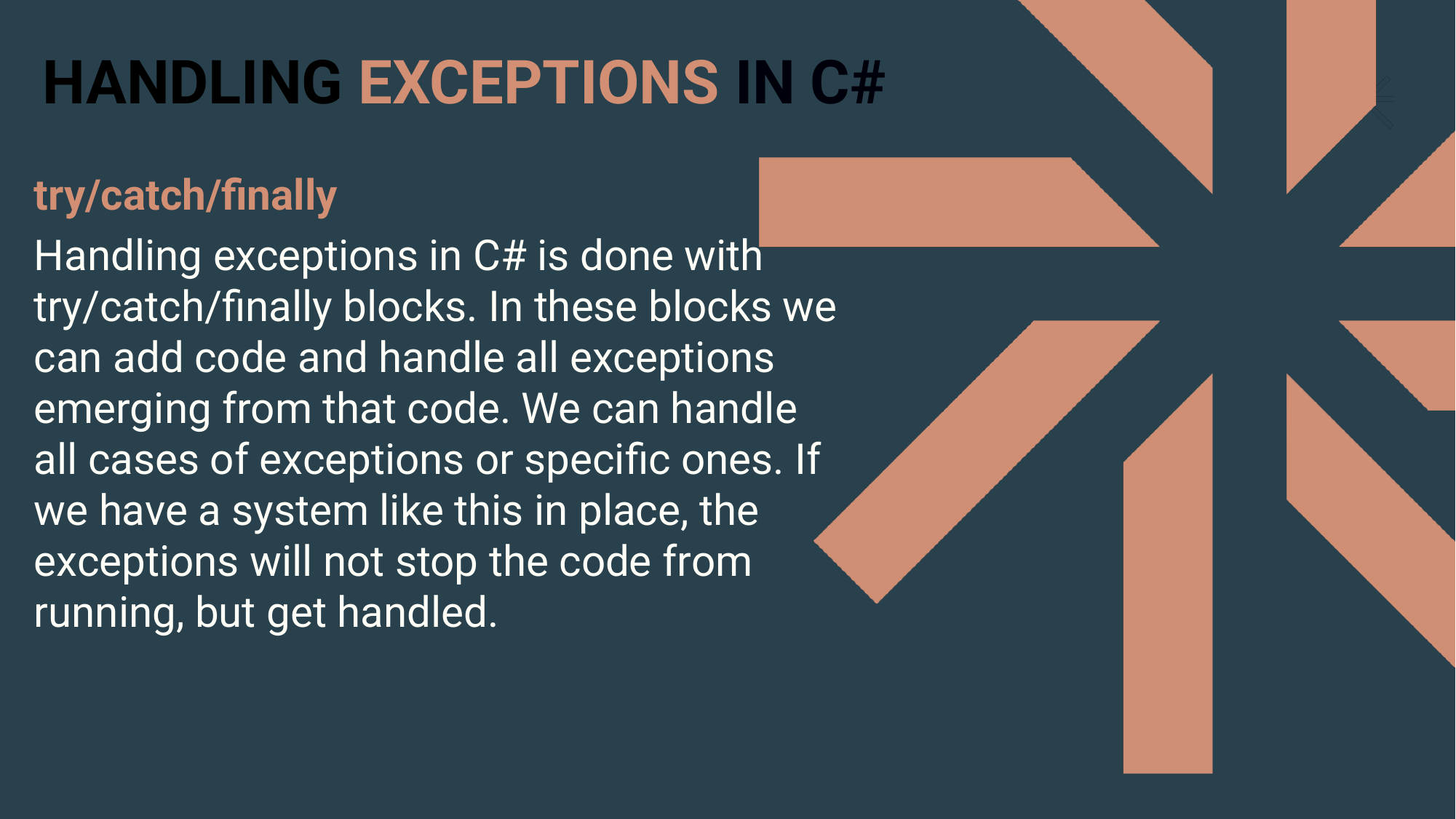

# HANDLING EXCEPTIONS IN C#
try/catch/finally
Handling exceptions in C# is done with try/catch/finally blocks. In these blocks we can add code and handle all exceptions emerging from that code. We can handle all cases of exceptions or specific ones. If we have a system like this in place, the exceptions will not stop the code from running, but get handled.